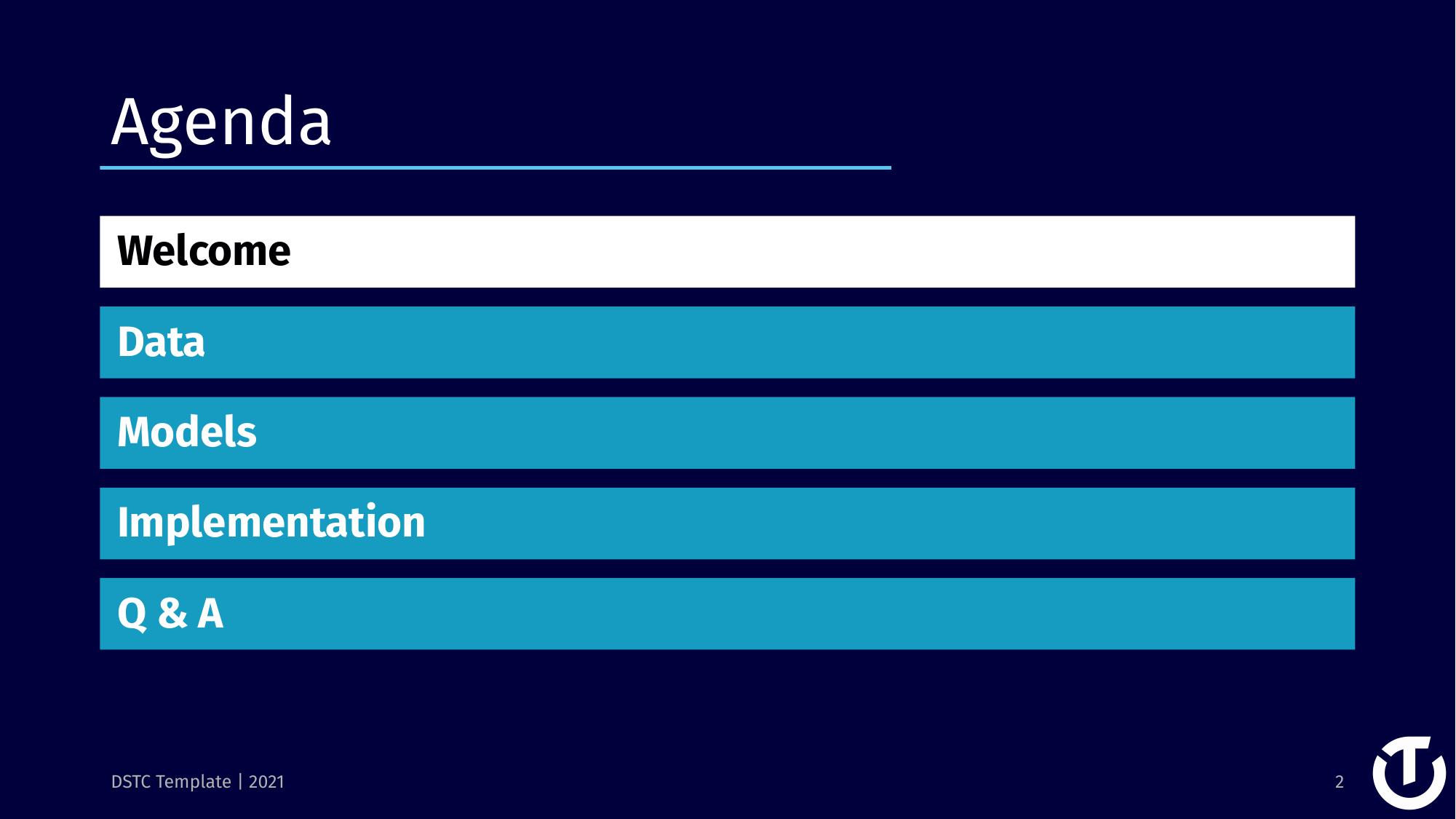

# Agenda
Welcome
Data
Models
Implementation
Q & A
DSTC Template | 2021
2